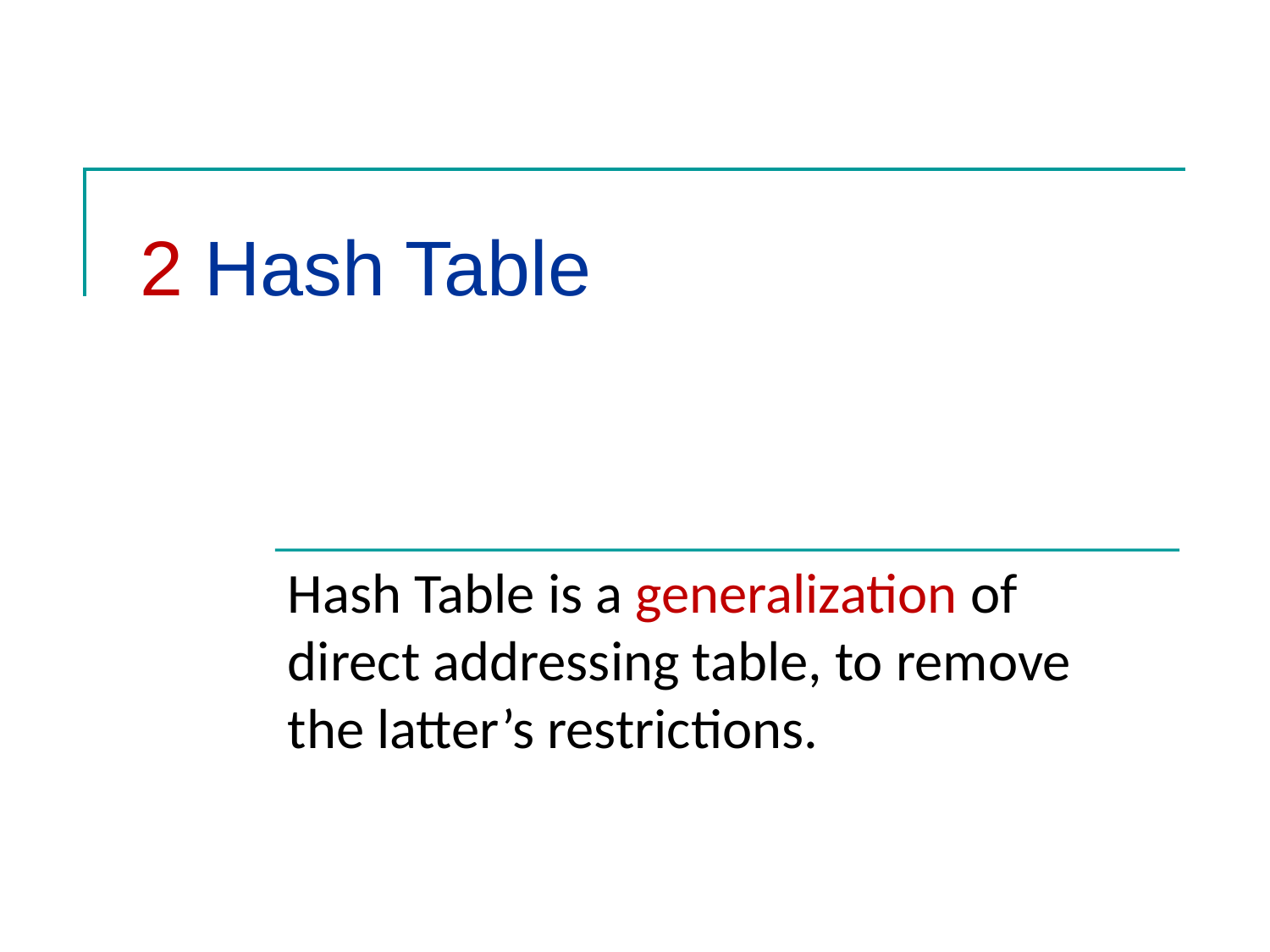

# 2 Hash Table
Hash Table is a generalization of direct addressing table, to remove the latter’s restrictions.